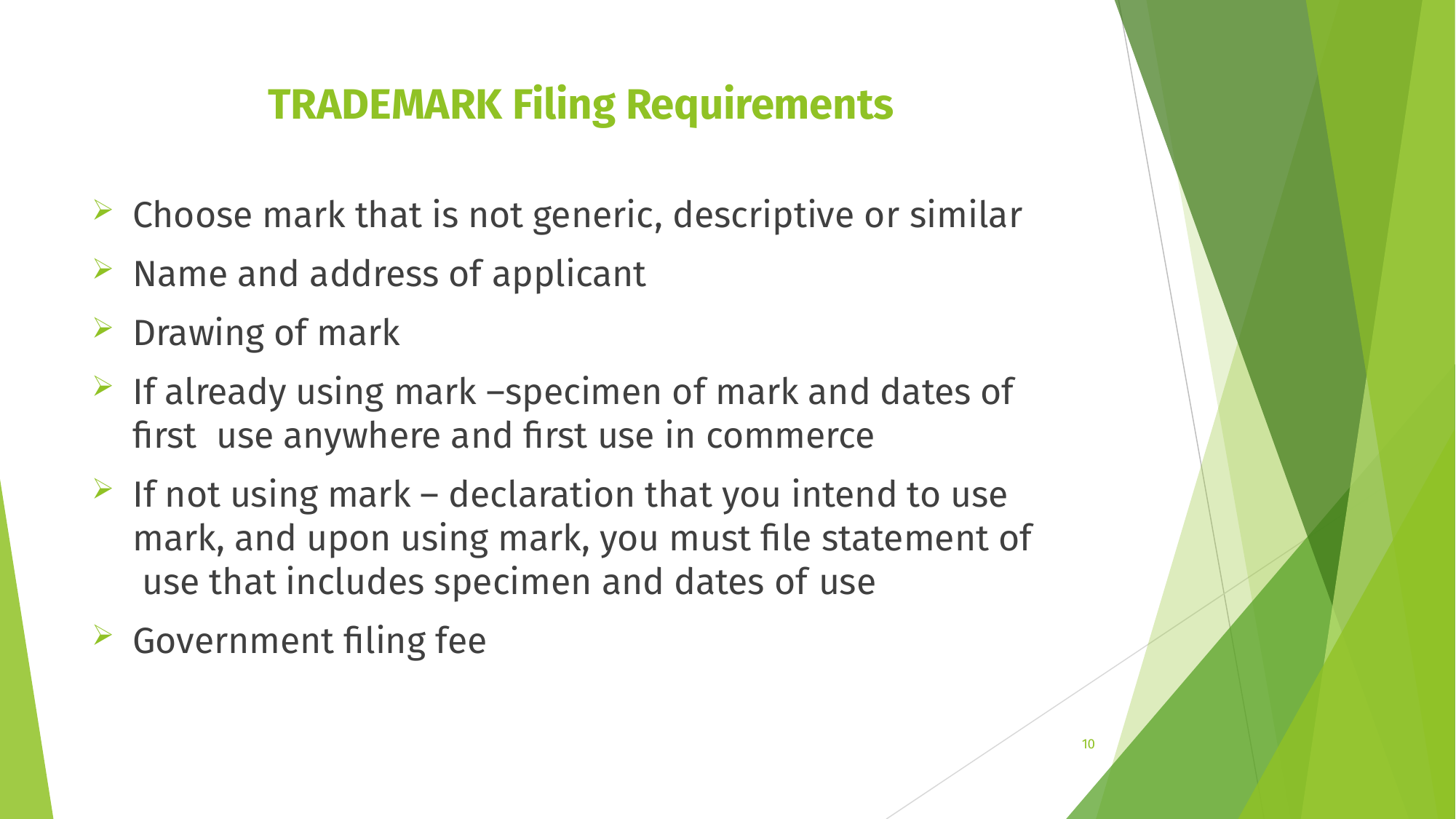

# TRADEMARK Filing Requirements
Choose mark that is not generic, descriptive or similar
Name and address of applicant
Drawing of mark
If already using mark –specimen of mark and dates of first  use anywhere and first use in commerce
If not using mark – declaration that you intend to use  mark, and upon using mark, you must file statement of  use that includes specimen and dates of use
Government filing fee

10